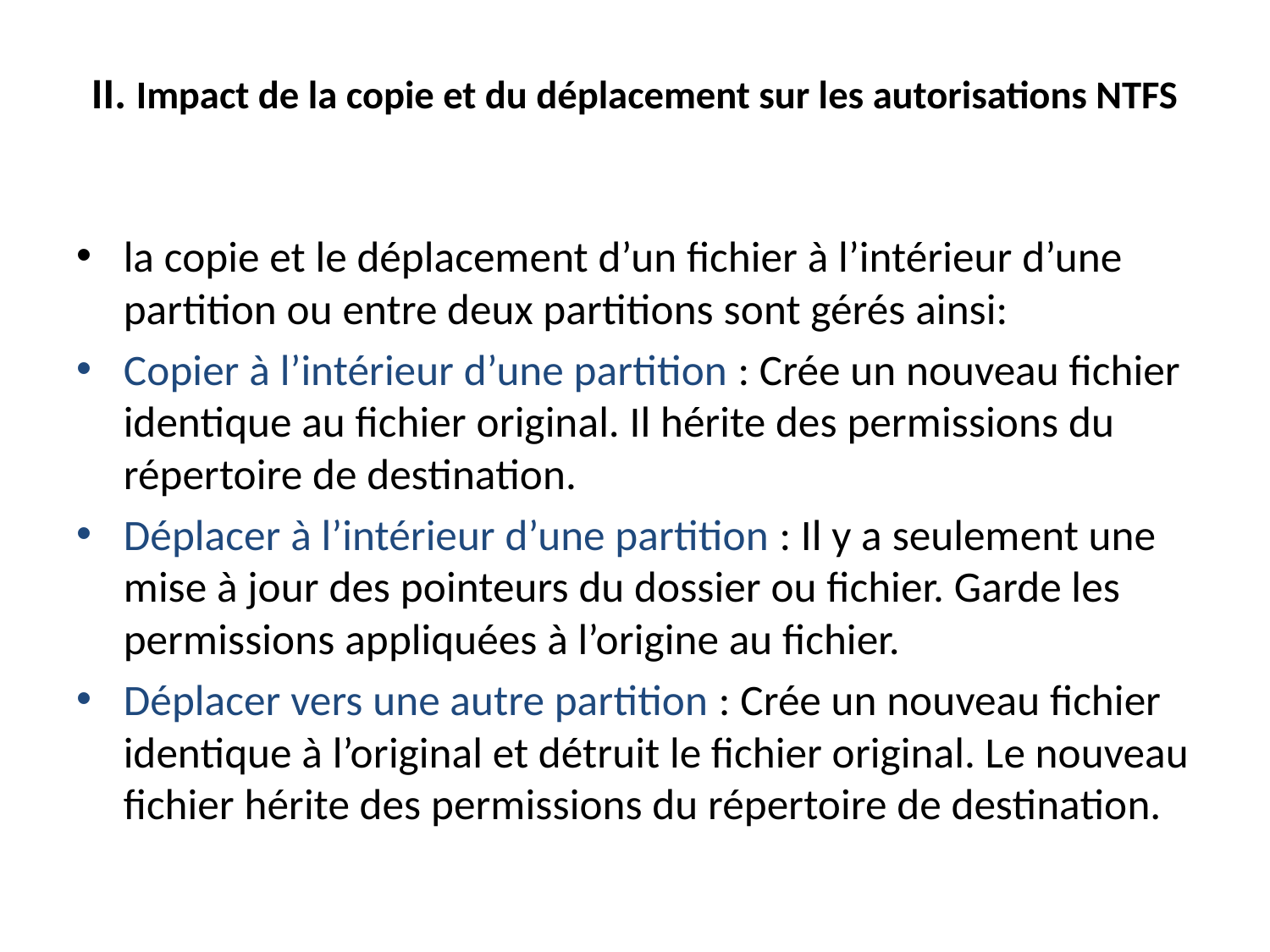

# II. Impact de la copie et du déplacement sur les autorisations NTFS
la copie et le déplacement d’un fichier à l’intérieur d’une partition ou entre deux partitions sont gérés ainsi:
Copier à l’intérieur d’une partition : Crée un nouveau fichier identique au fichier original. Il hérite des permissions du répertoire de destination.
Déplacer à l’intérieur d’une partition : Il y a seulement une mise à jour des pointeurs du dossier ou fichier. Garde les permissions appliquées à l’origine au fichier.
Déplacer vers une autre partition : Crée un nouveau fichier identique à l’original et détruit le fichier original. Le nouveau fichier hérite des permissions du répertoire de destination.